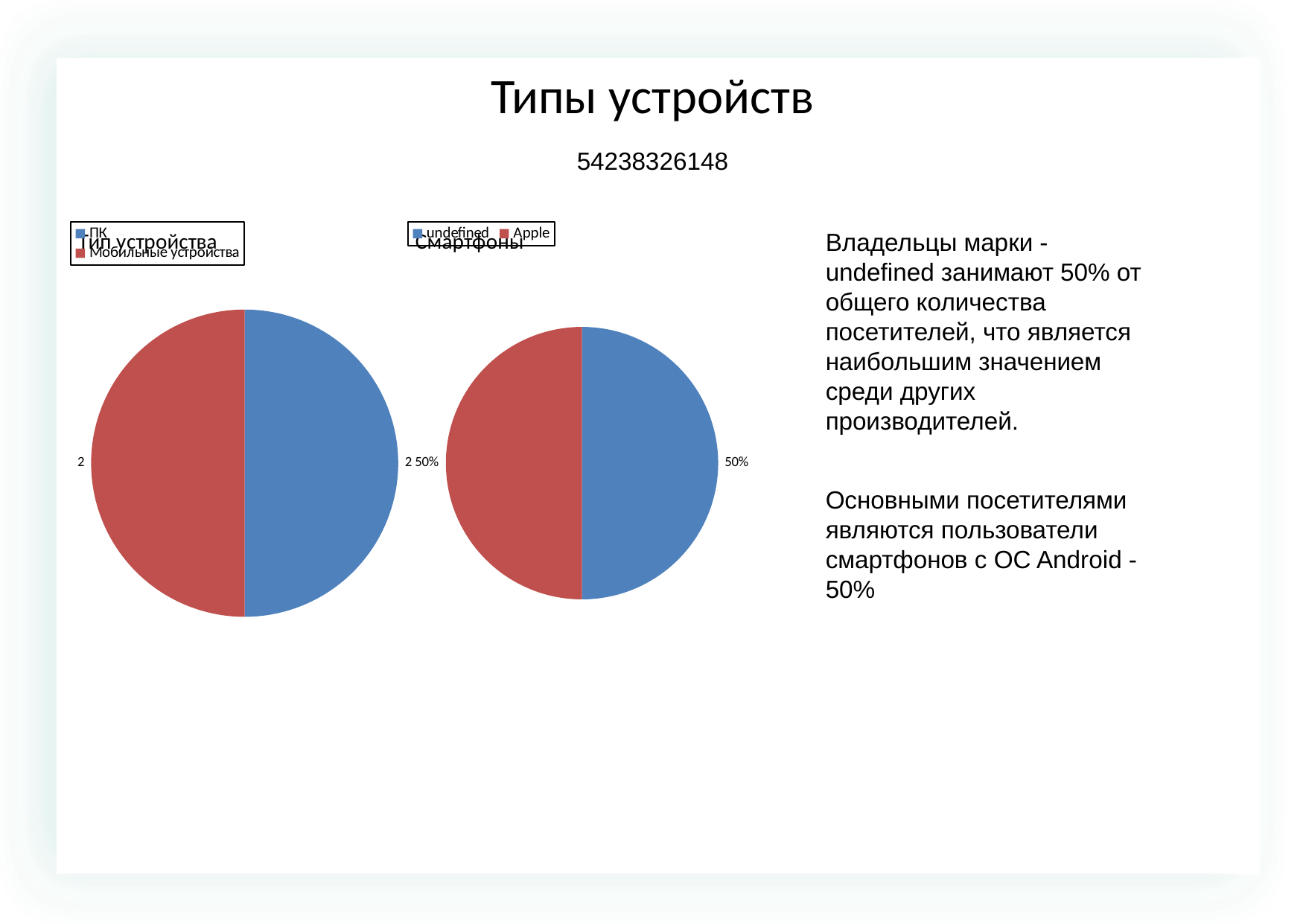

Типы устройств
54238326148

### Chart: Тип устройства

| Category |  |
|---|---|
| ПК | 2.0 |
| Мобильные устройства | 2.0 |

### Chart: Смартфоны

| Category |  |
|---|---|
| undefined | 2.0 |
| Apple | 2.0 |
Владельцы марки - undefined занимают 50% от общего количества посетителей, что является наибольшим значением среди других производителей.
Основными посетителями являются пользователи  смартфонов с OC Android - 50%